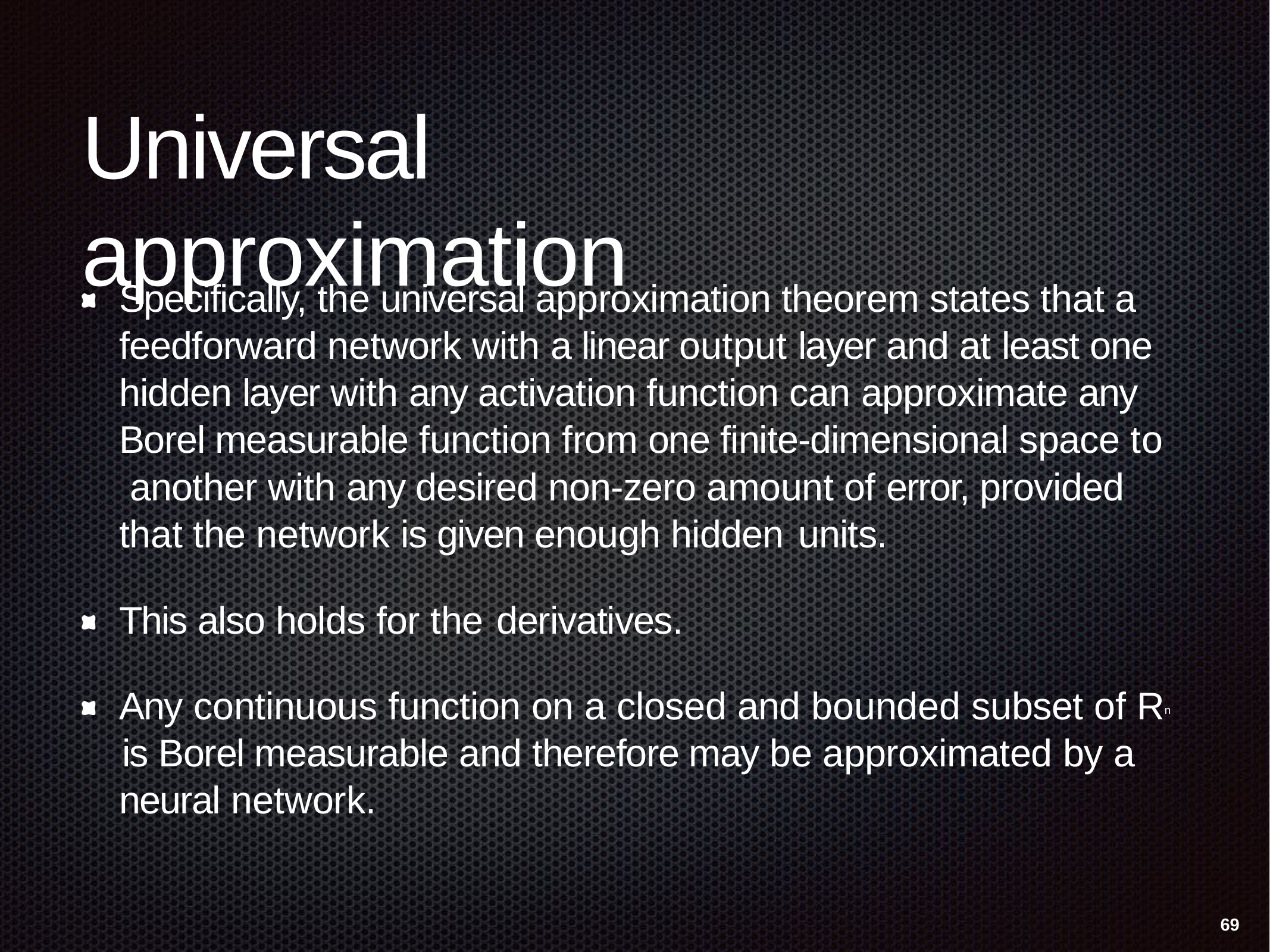

# Universal approximation
Specifically, the universal approximation theorem states that a  feedforward network with a linear output layer and at least one  hidden layer with any activation function can approximate any  Borel measurable function from one finite-dimensional space to  another with any desired non-zero amount of error, provided  that the network is given enough hidden units.
This also holds for the derivatives.
Any continuous function on a closed and bounded subset of Rn  is Borel measurable and therefore may be approximated by a  neural network.

69